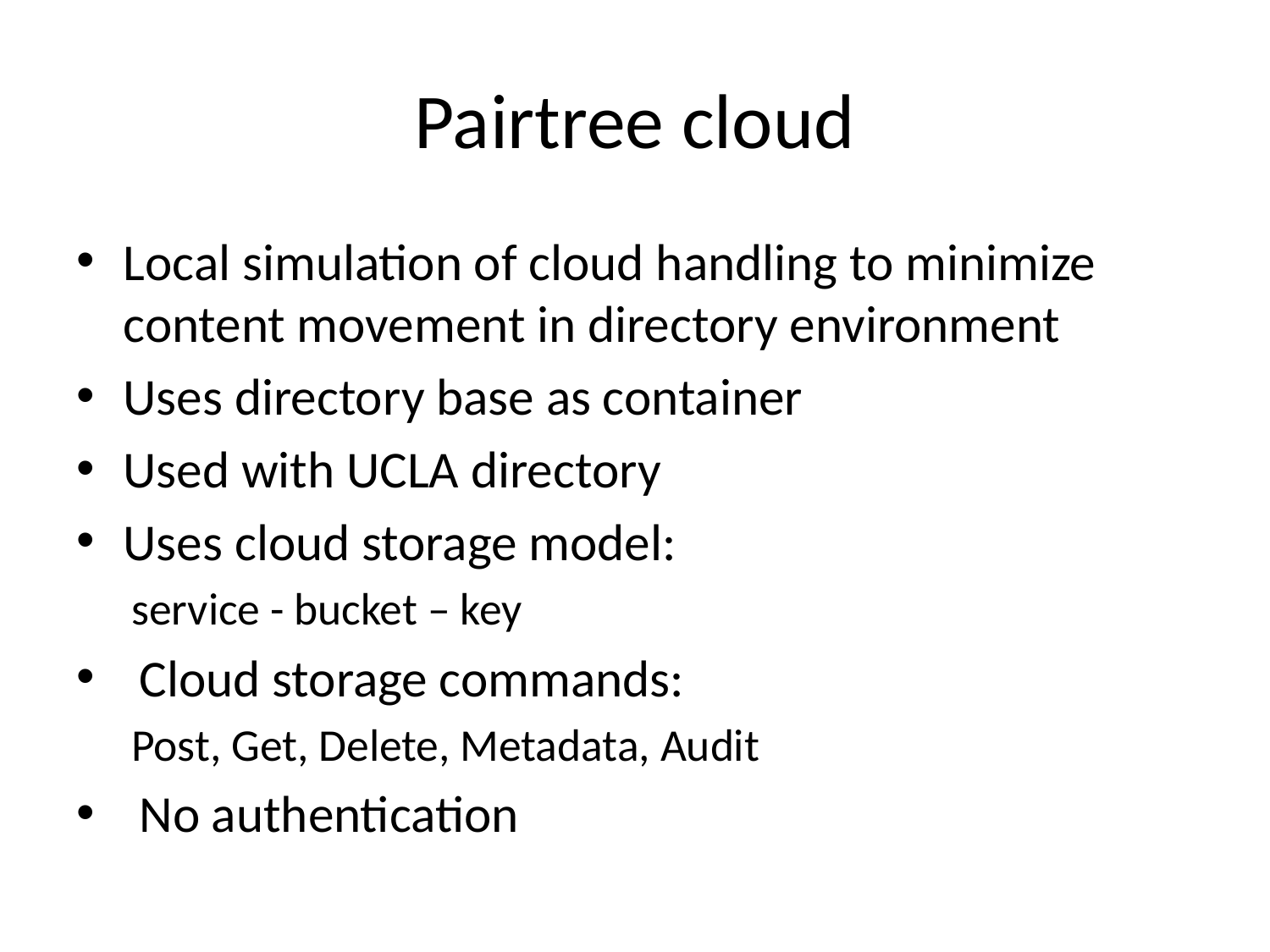

# Pairtree cloud
Local simulation of cloud handling to minimize content movement in directory environment
Uses directory base as container
Used with UCLA directory
Uses cloud storage model:
service - bucket – key
Cloud storage commands:
Post, Get, Delete, Metadata, Audit
No authentication